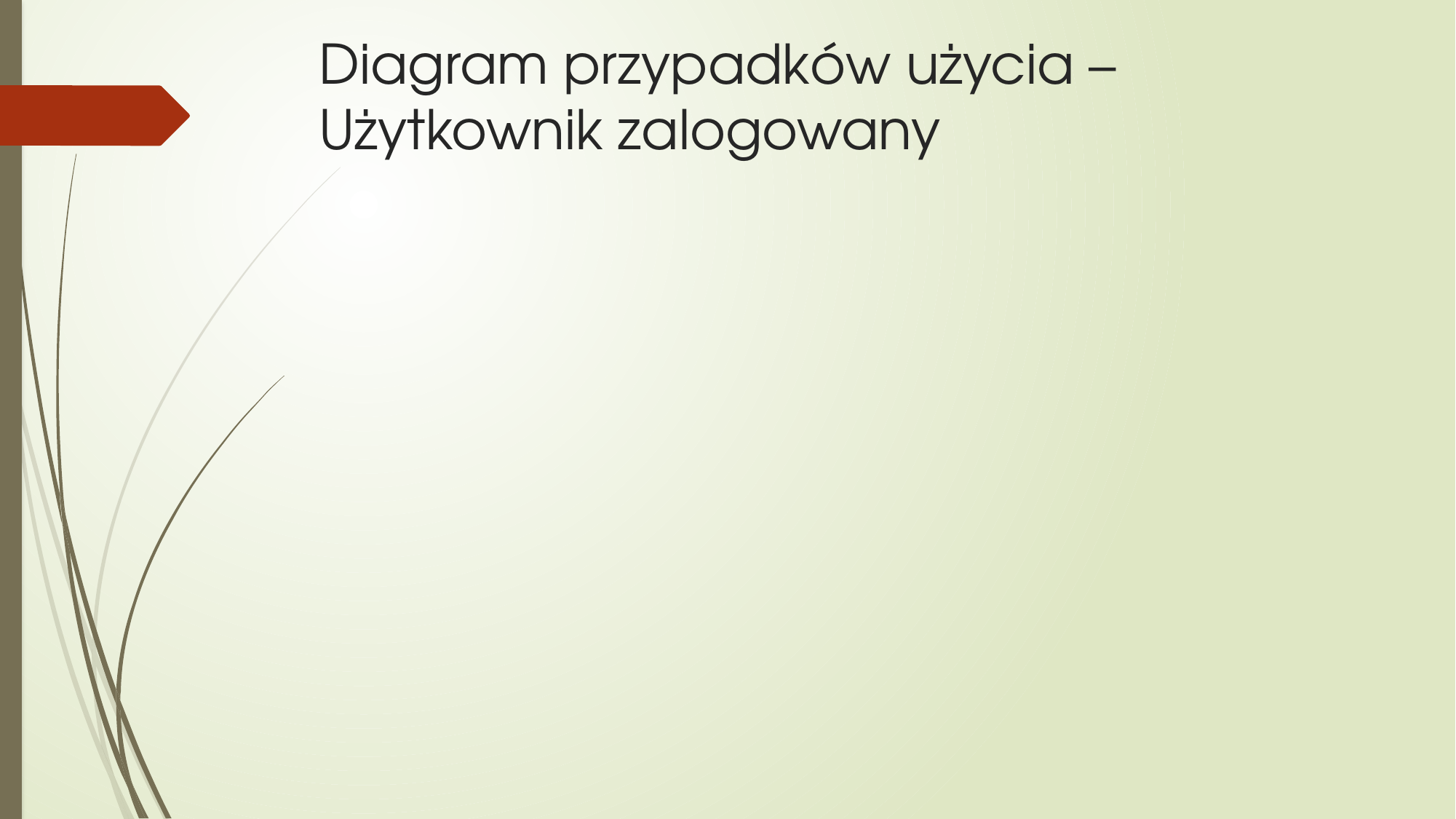

# Diagram przypadków użycia – Użytkownik zalogowany